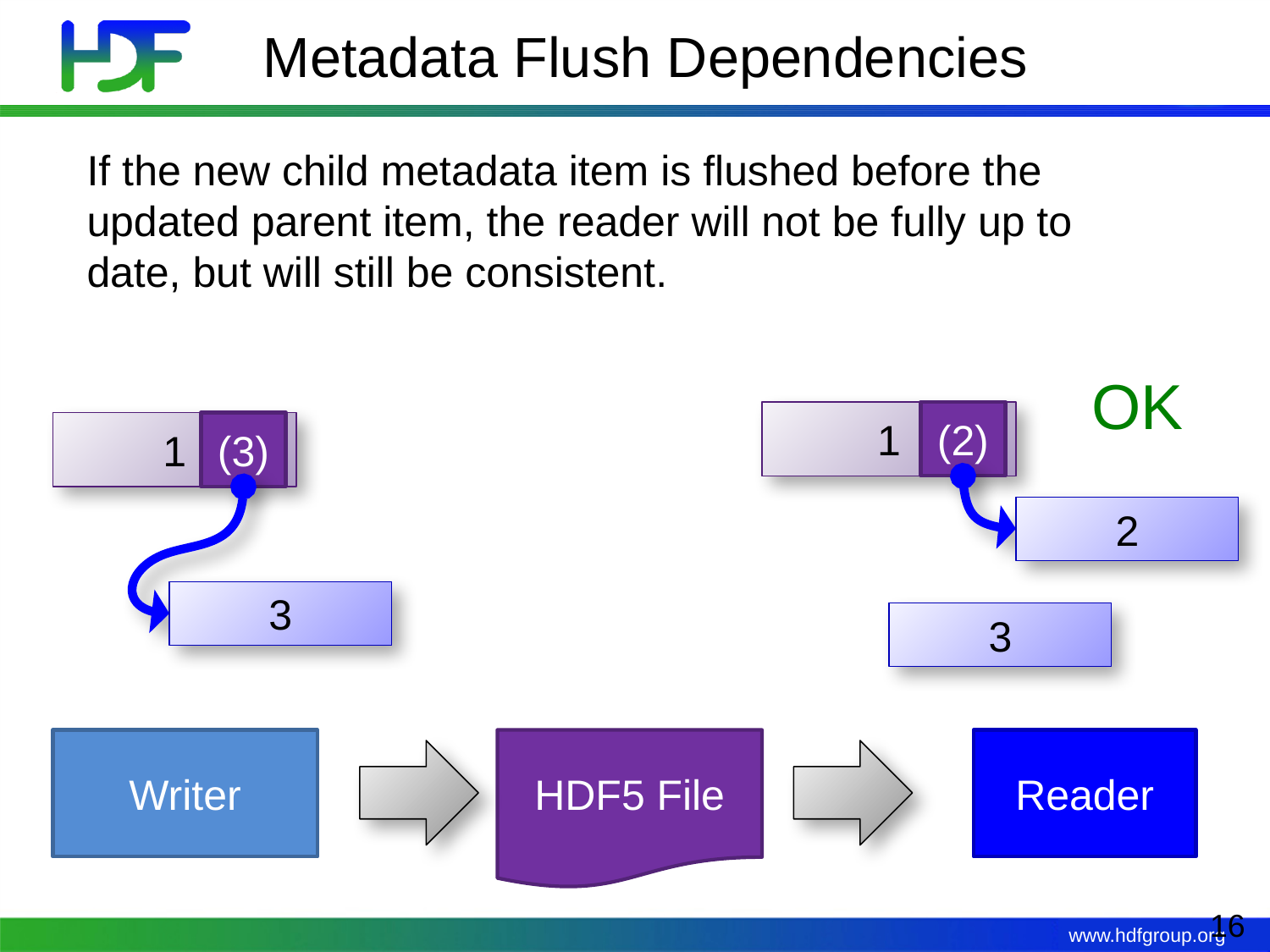

# Metadata Flush Dependencies
If the new child metadata item is flushed before the updated parent item, the reader will not be fully up to date, but will still be consistent.
OK
1
(2)
1
(3)
2
3
3
Writer
HDF5 File
Reader

16